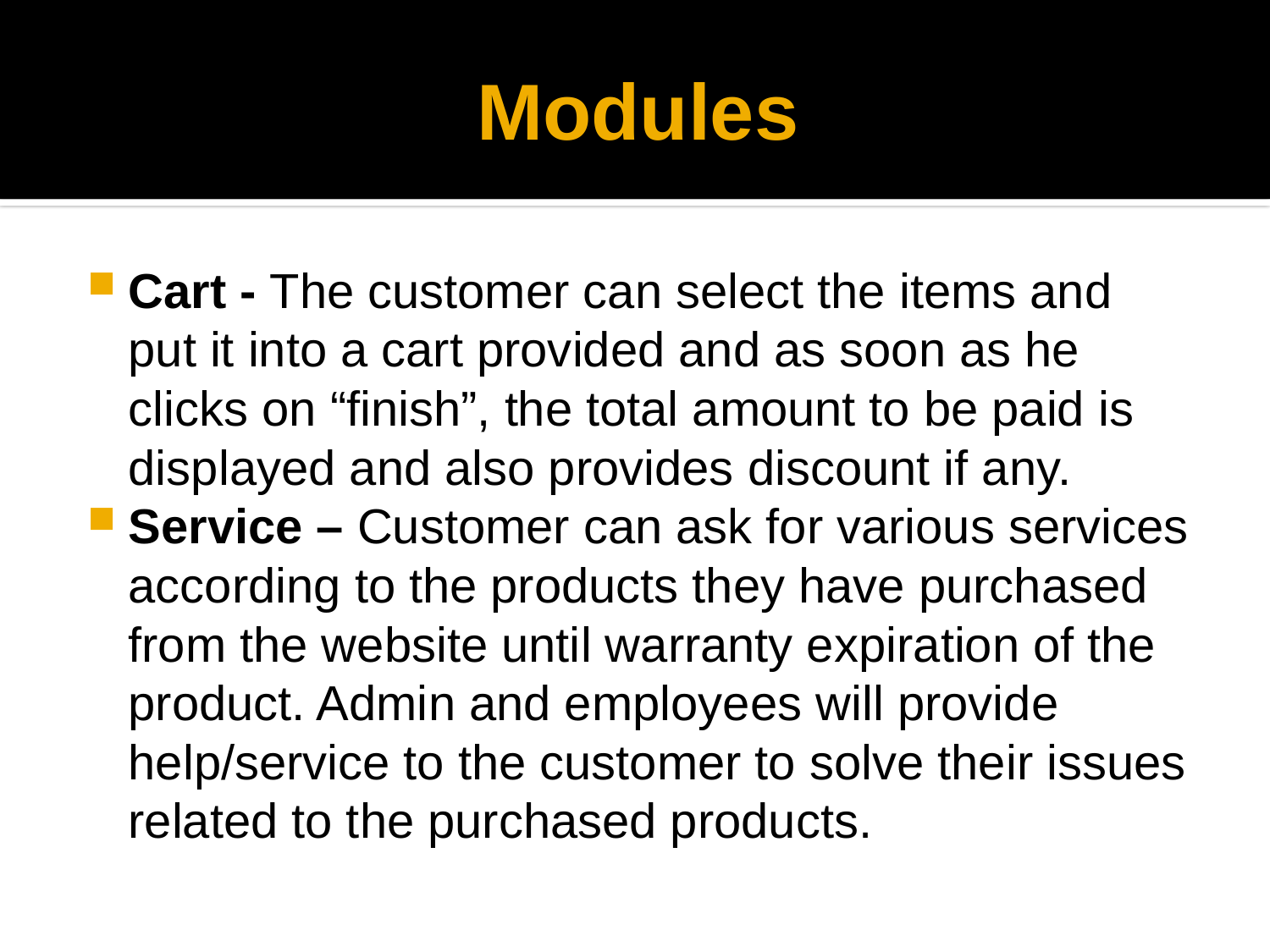

# Modules
Cart - The customer can select the items and put it into a cart provided and as soon as he clicks on “finish”, the total amount to be paid is displayed and also provides discount if any.
Service – Customer can ask for various services according to the products they have purchased from the website until warranty expiration of the product. Admin and employees will provide help/service to the customer to solve their issues related to the purchased products.